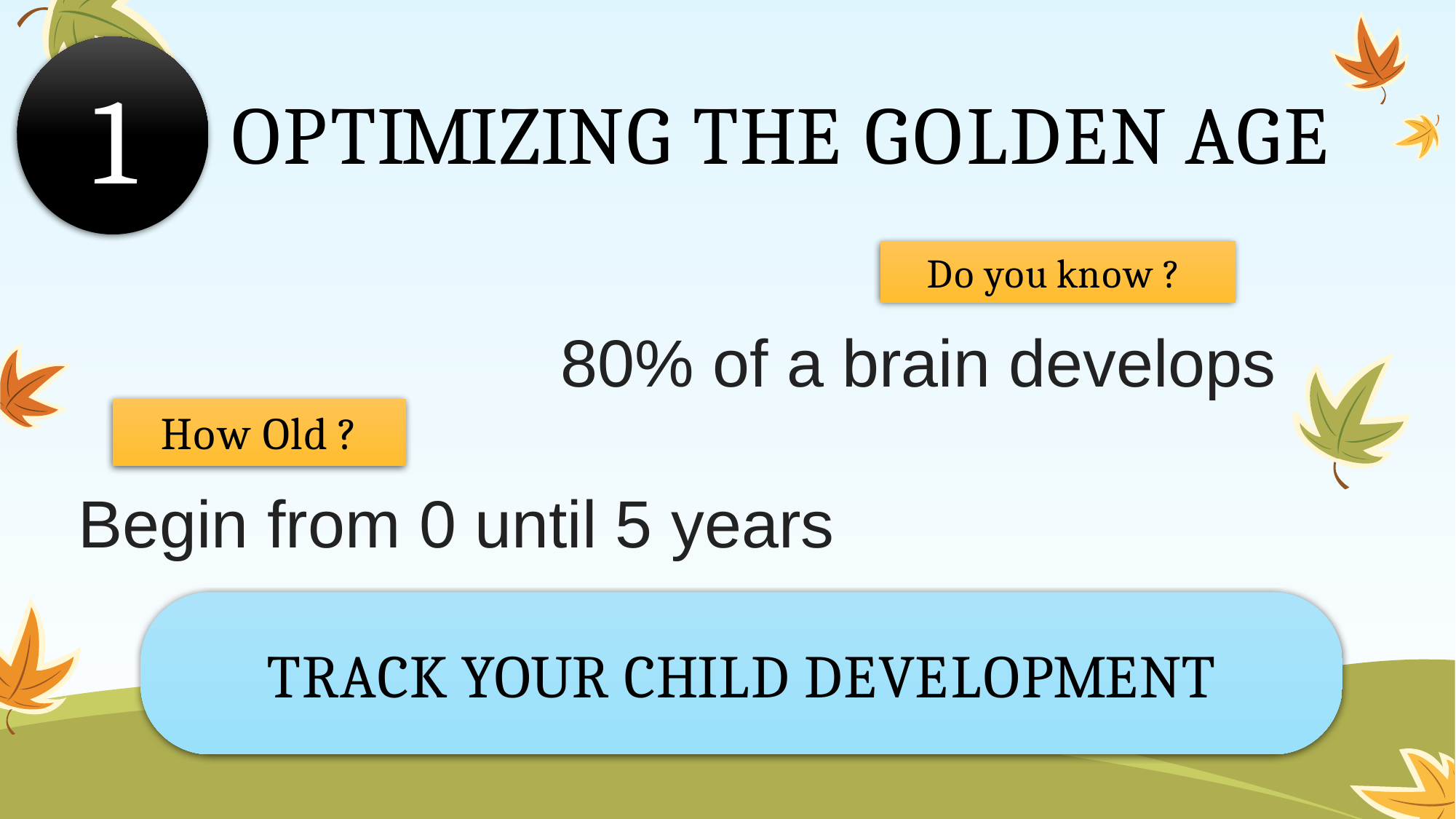

1
# OPTIMIZING THE GOLDEN AGE
Do you know ?
80% of a brain develops
How Old ?
Begin from 0 until 5 years
TRACK YOUR CHILD DEVELOPMENT